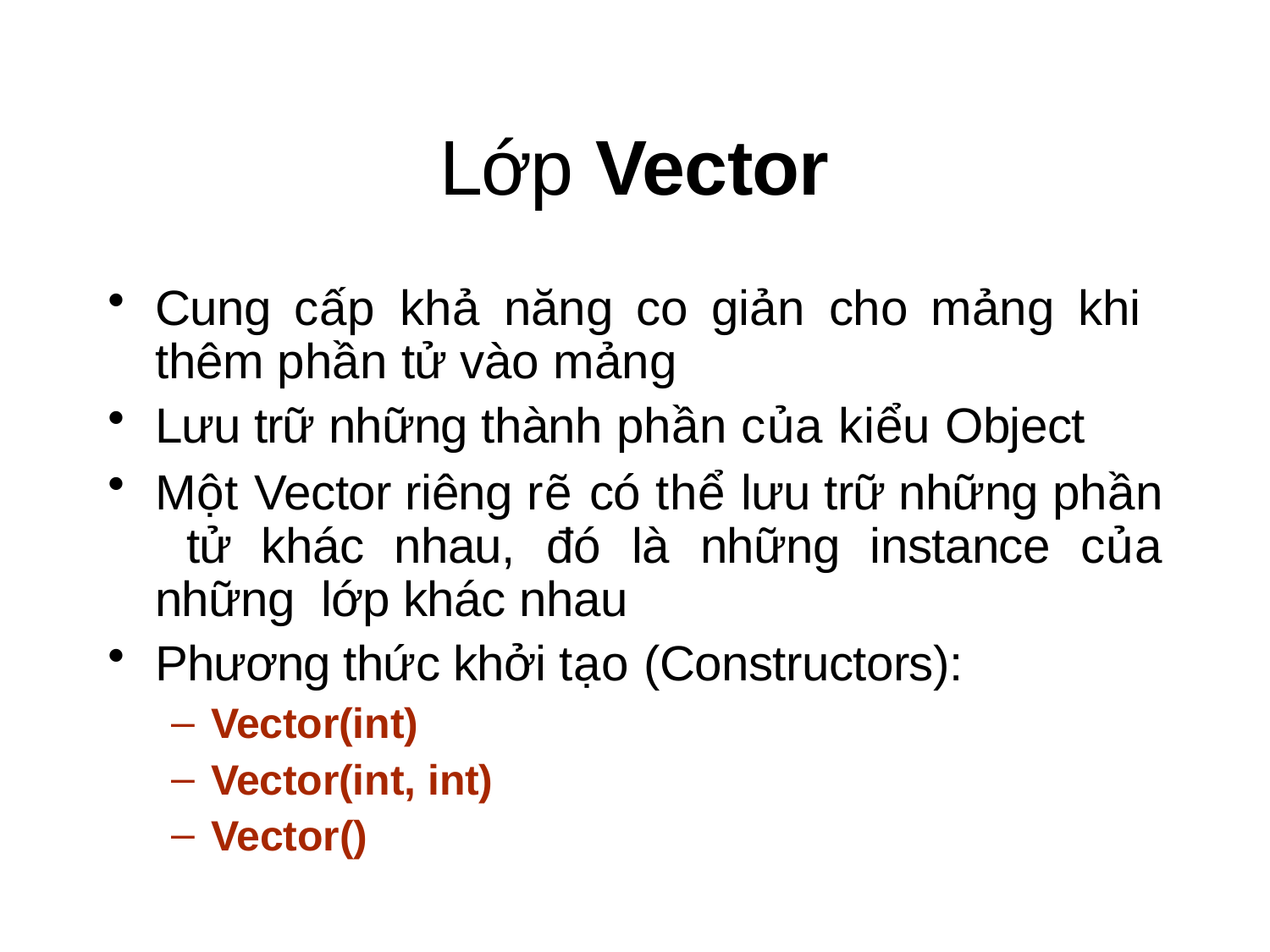

# Lớp Vector
Cung cấp khả năng co giản cho mảng khi  thêm phần tử vào mảng
Lưu trữ những thành phần của kiểu Object
Một Vector riêng rẽ có thể lưu trữ những phần  tử khác nhau, đó là những instance của những  lớp khác nhau
Phương thức khởi tạo (Constructors):
Vector(int)
Vector(int, int)
Vector()